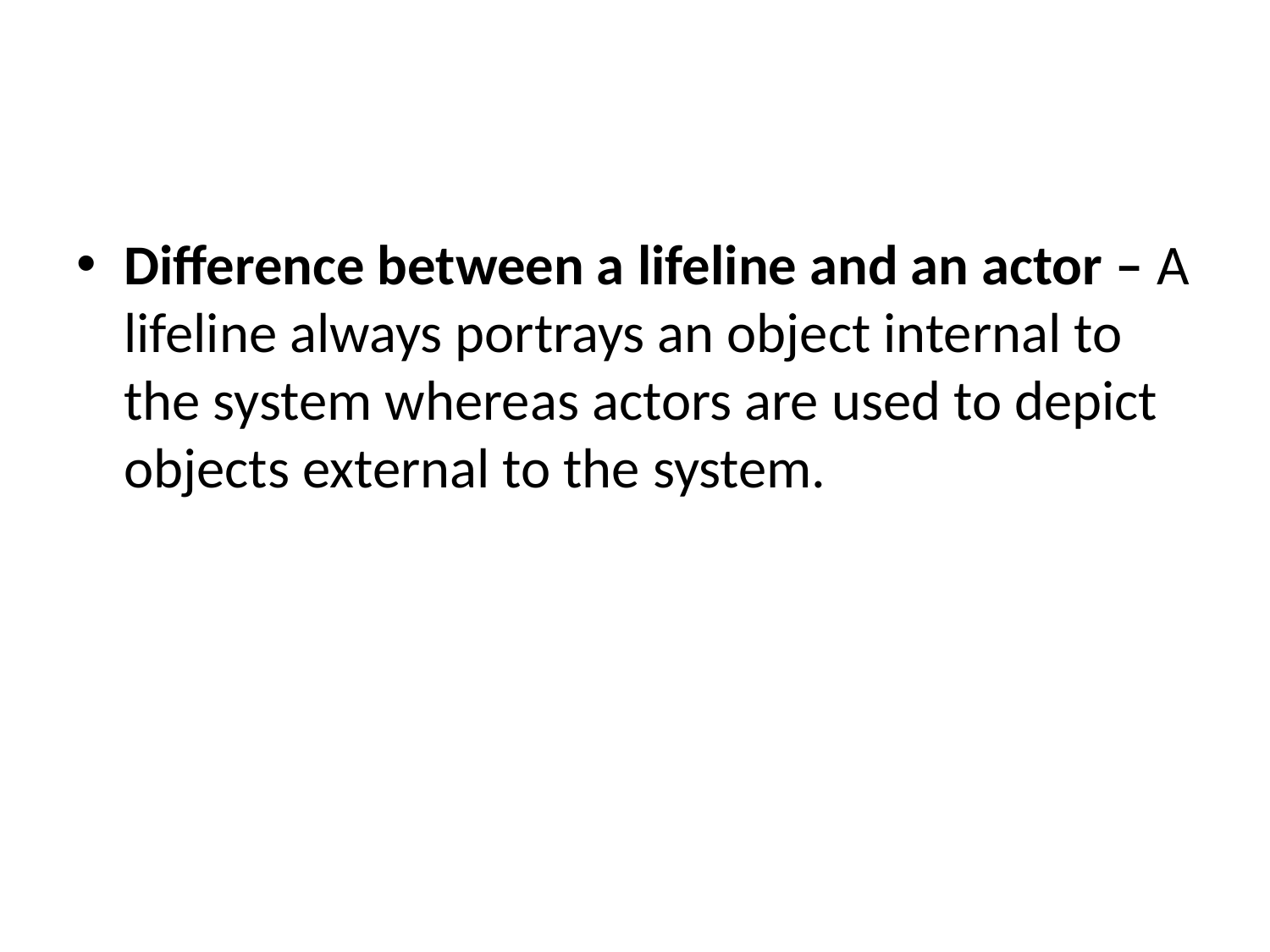

#
Difference between a lifeline and an actor – A lifeline always portrays an object internal to the system whereas actors are used to depict objects external to the system.